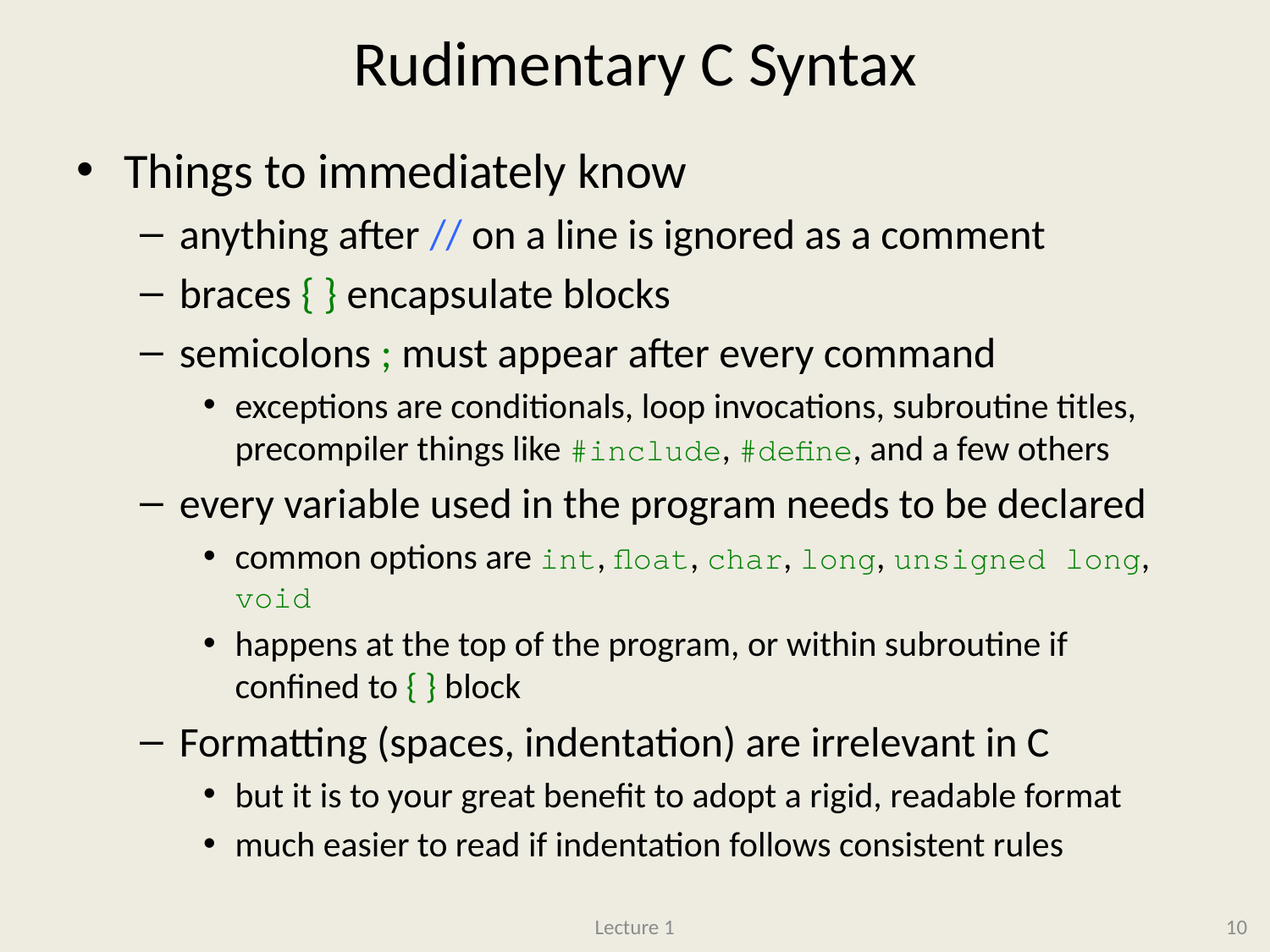

# Rudimentary C Syntax
Things to immediately know
anything after // on a line is ignored as a comment
braces { } encapsulate blocks
semicolons ; must appear after every command
exceptions are conditionals, loop invocations, subroutine titles, precompiler things like #include, #define, and a few others
every variable used in the program needs to be declared
common options are int, float, char, long, unsigned long, void
happens at the top of the program, or within subroutine if confined to { } block
Formatting (spaces, indentation) are irrelevant in C
but it is to your great benefit to adopt a rigid, readable format
much easier to read if indentation follows consistent rules

Lecture 1
10